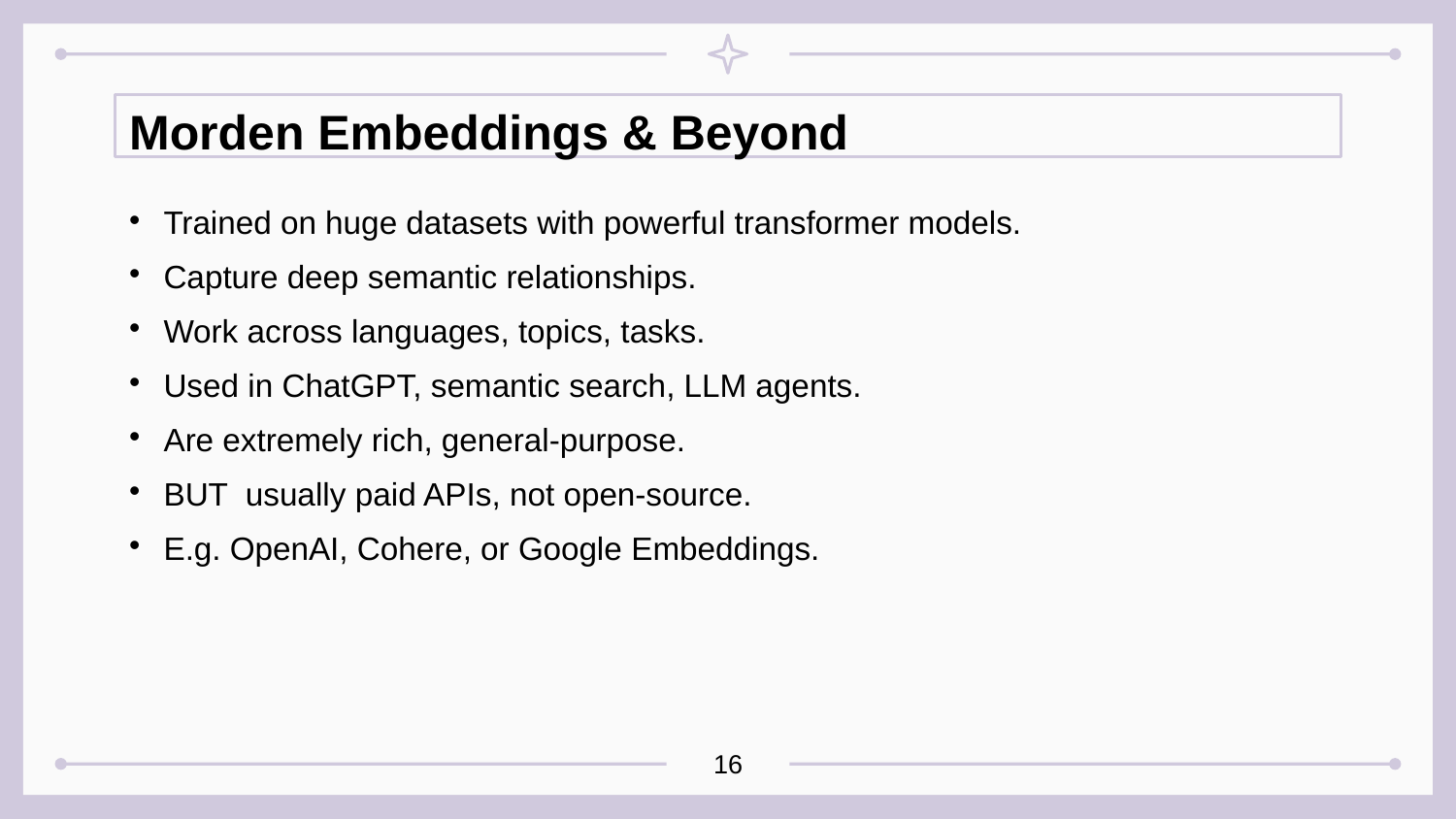

Morden Embeddings & Beyond
# Trained on huge datasets with powerful transformer models.
Capture deep semantic relationships.
Work across languages, topics, tasks.
Used in ChatGPT, semantic search, LLM agents.
Are extremely rich, general-purpose.
BUT  usually paid APIs, not open-source.
E.g. OpenAI, Cohere, or Google Embeddings.
16